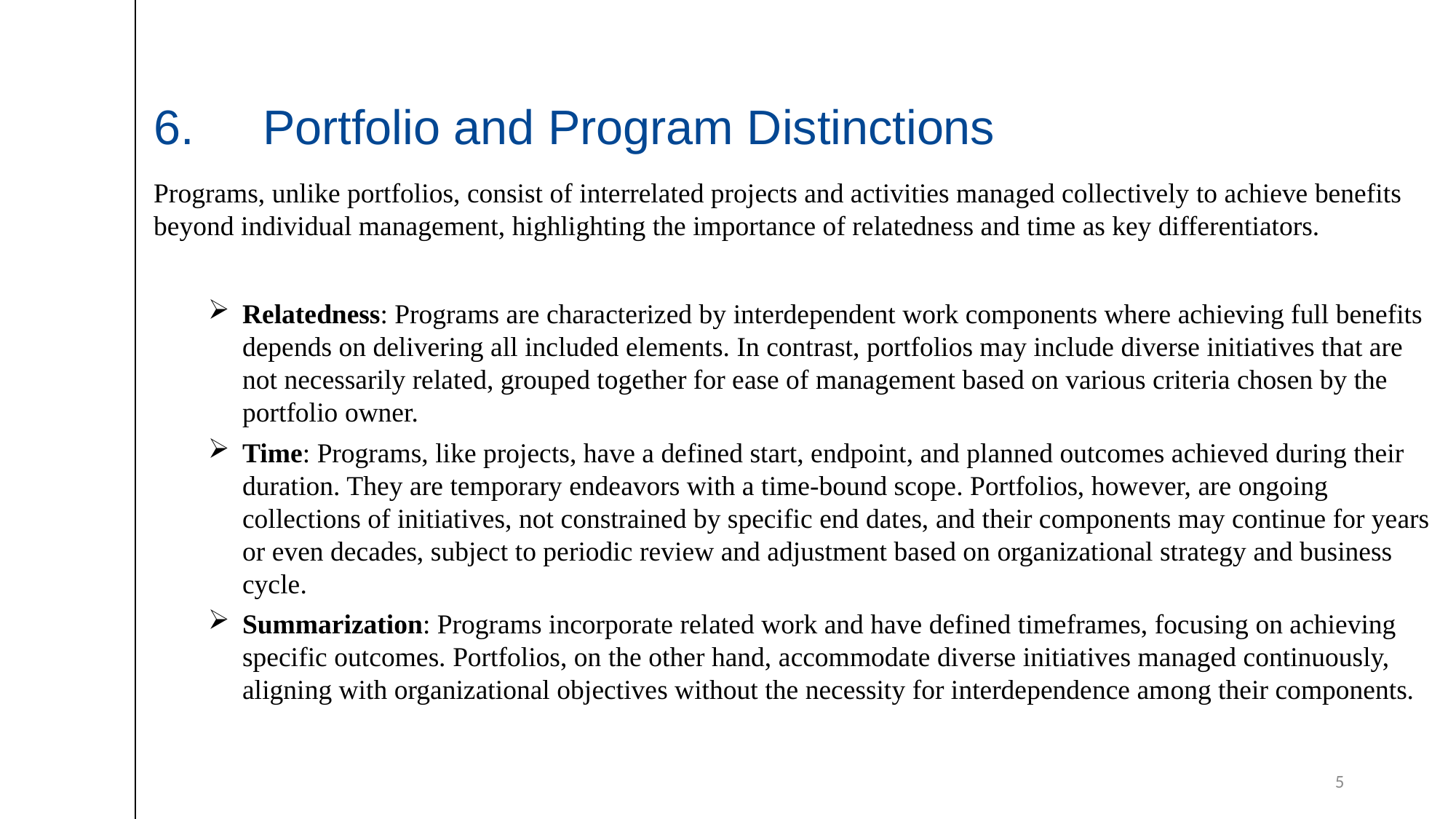

# 6.	Portfolio and Program Distinctions
Programs, unlike portfolios, consist of interrelated projects and activities managed collectively to achieve benefits beyond individual management, highlighting the importance of relatedness and time as key differentiators.

Relatedness: Programs are characterized by interdependent work components where achieving full benefits depends on delivering all included elements. In contrast, portfolios may include diverse initiatives that are not necessarily related, grouped together for ease of management based on various criteria chosen by the portfolio owner.
Time: Programs, like projects, have a defined start, endpoint, and planned outcomes achieved during their duration. They are temporary endeavors with a time-bound scope. Portfolios, however, are ongoing collections of initiatives, not constrained by specific end dates, and their components may continue for years or even decades, subject to periodic review and adjustment based on organizational strategy and business cycle.
Summarization: Programs incorporate related work and have defined timeframes, focusing on achieving specific outcomes. Portfolios, on the other hand, accommodate diverse initiatives managed continuously, aligning with organizational objectives without the necessity for interdependence among their components.
5